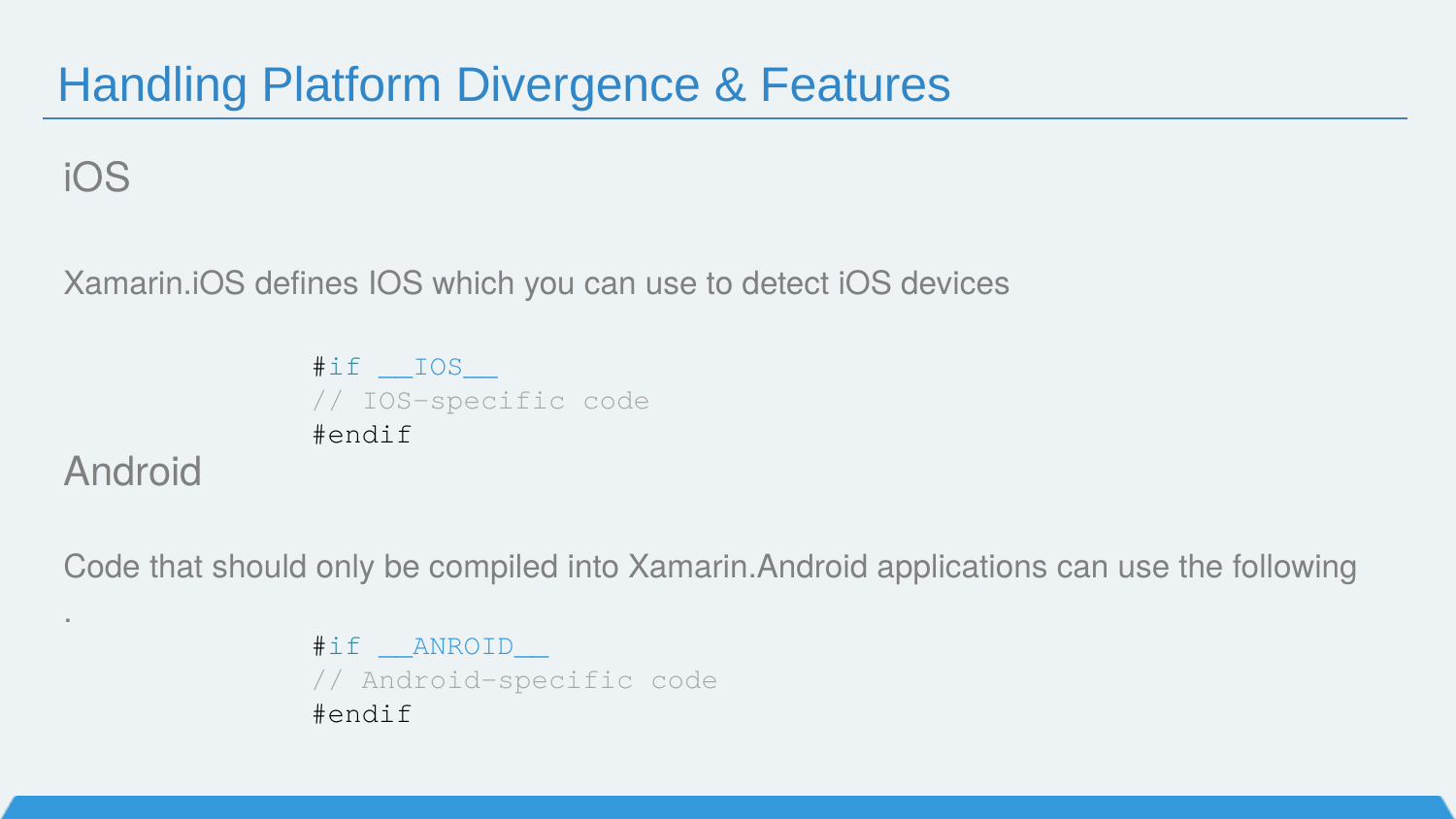

# Handling Platform Divergence & Features

iOS

Xamarin.iOS defines IOS which you can use to detect iOS devices

Android

Code that should only be compiled into Xamarin.Android applications can use the following
.

#if __IOS__
// IOS-specific code
#endif
#if __ANROID__
// Android-specific code
#endif